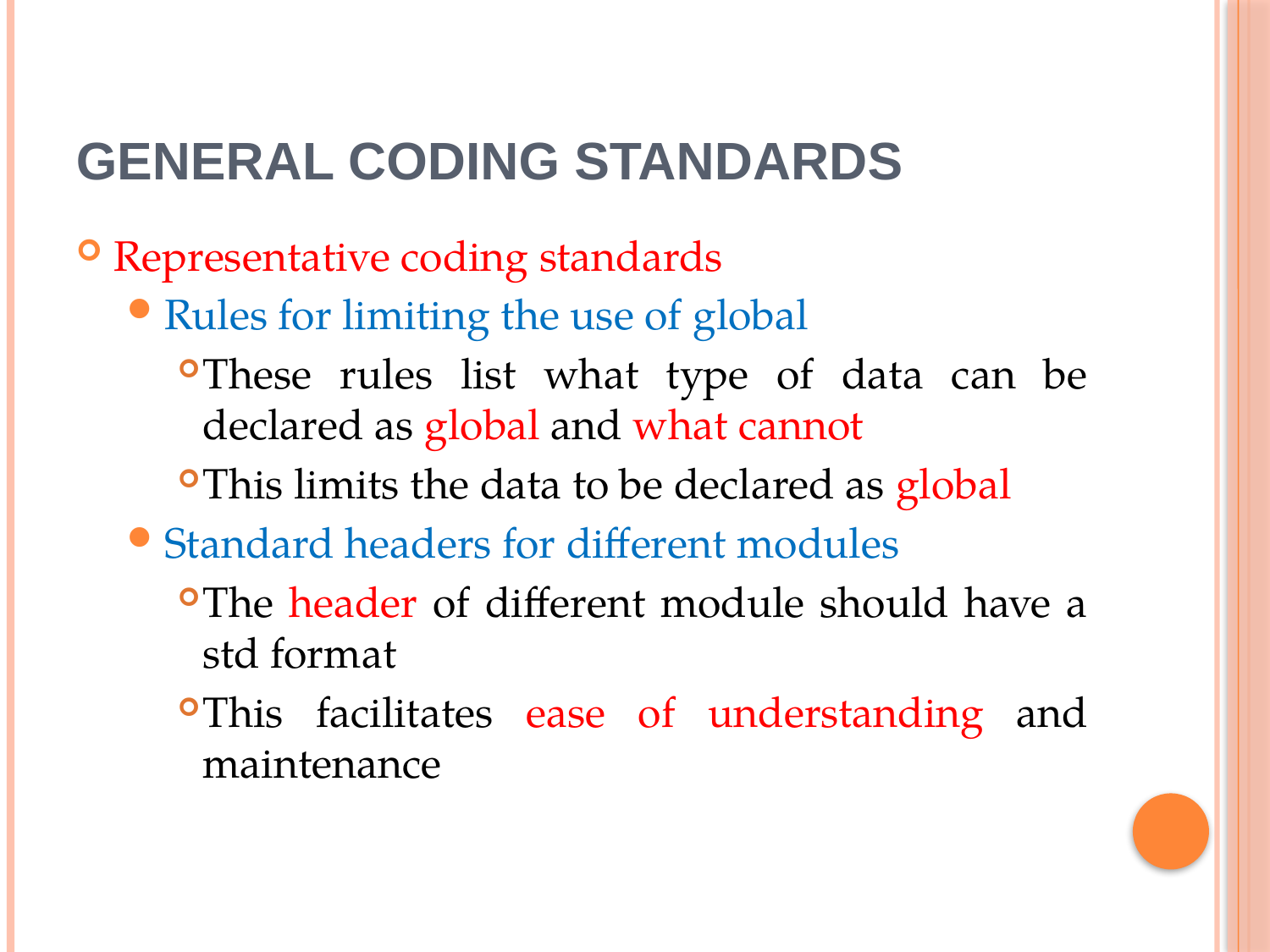

# GENERAL CODING STANDARDS
Representative coding standards
Rules for limiting the use of global
These rules list what type of data can be declared as global and what cannot
This limits the data to be declared as global
Standard headers for different modules
The header of different module should have a std format
This facilitates ease of understanding and maintenance